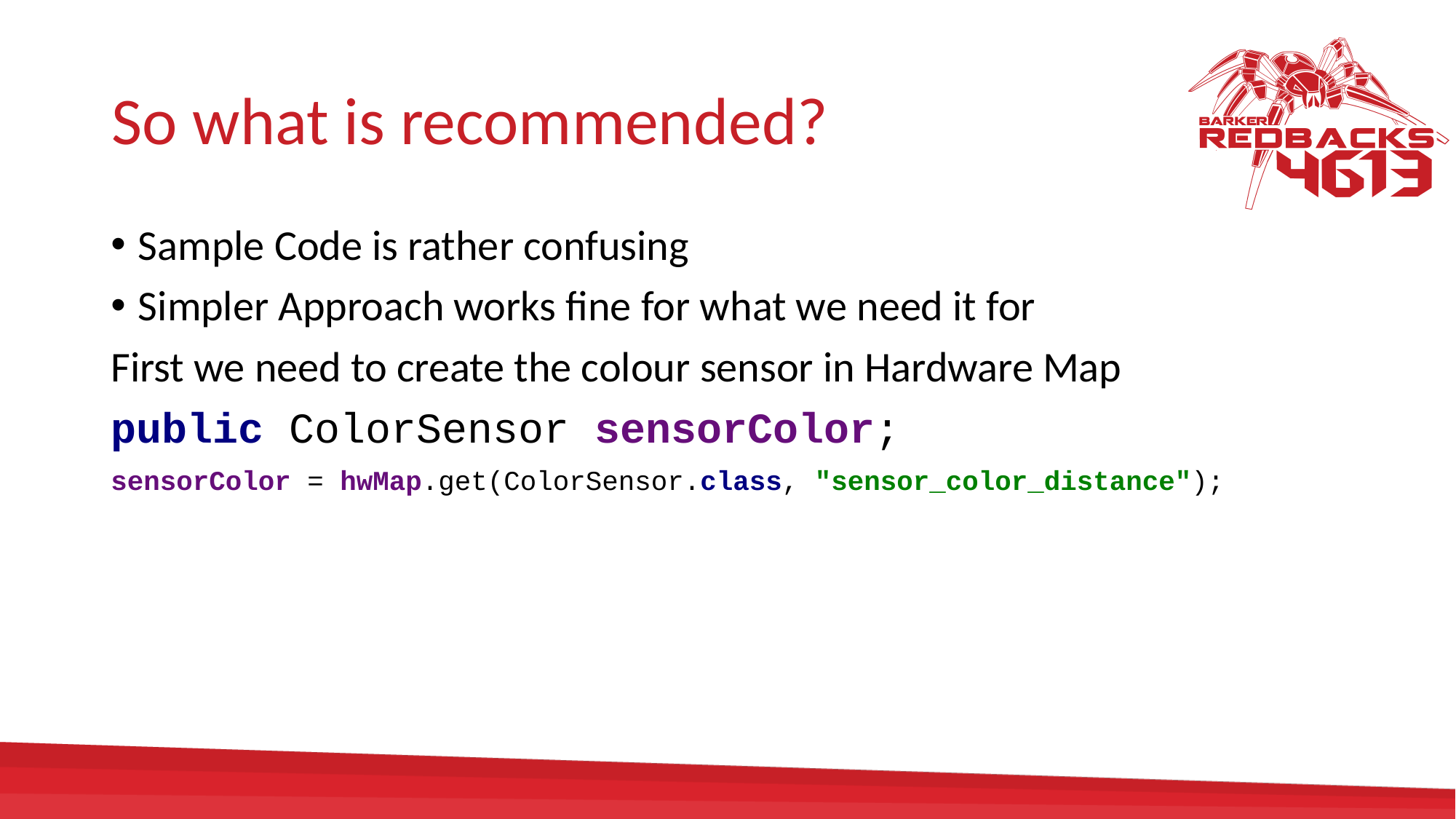

# So what is recommended?
Sample Code is rather confusing
Simpler Approach works fine for what we need it for
First we need to create the colour sensor in Hardware Map
public ColorSensor sensorColor;
sensorColor = hwMap.get(ColorSensor.class, "sensor_color_distance");